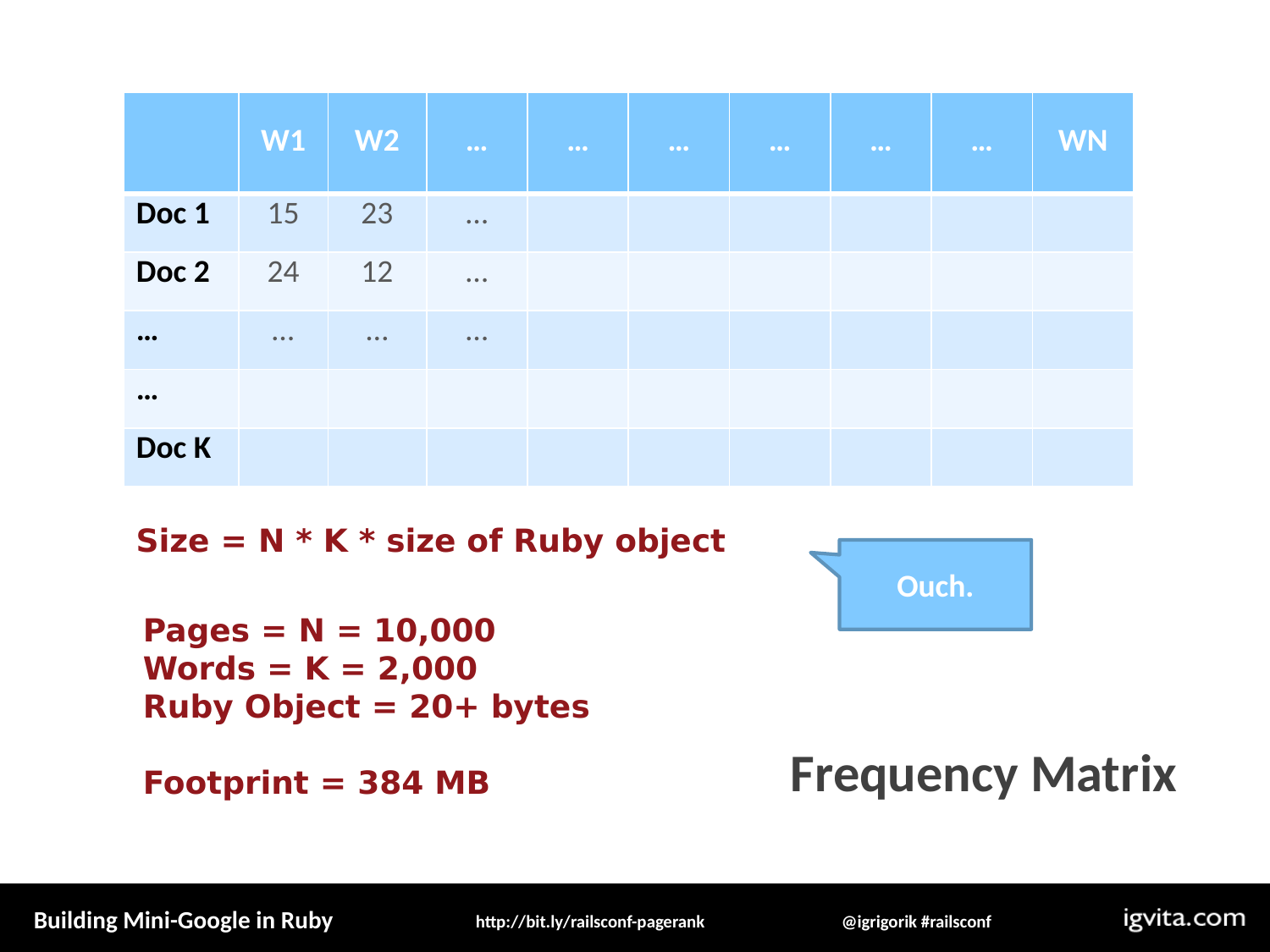

|  | W1 | W2 | … | … | … | … | … | … | WN |
| --- | --- | --- | --- | --- | --- | --- | --- | --- | --- |
| Doc 1 | 15 | 23 | … |  |  |  |  |  |  |
| Doc 2 | 24 | 12 | … |  |  |  |  |  |  |
| … | … | … | … |  |  |  |  |  |  |
| … |  |  |  |  |  |  |  |  |  |
| Doc K |  |  |  |  |  |  |  |  |  |
Size = N * K * size of Ruby object

Ouch.
Frequency Matrix
Pages = N = 10,000
Words = K = 2,000
Ruby Object = 20+ bytes

Footprint = 384 MB